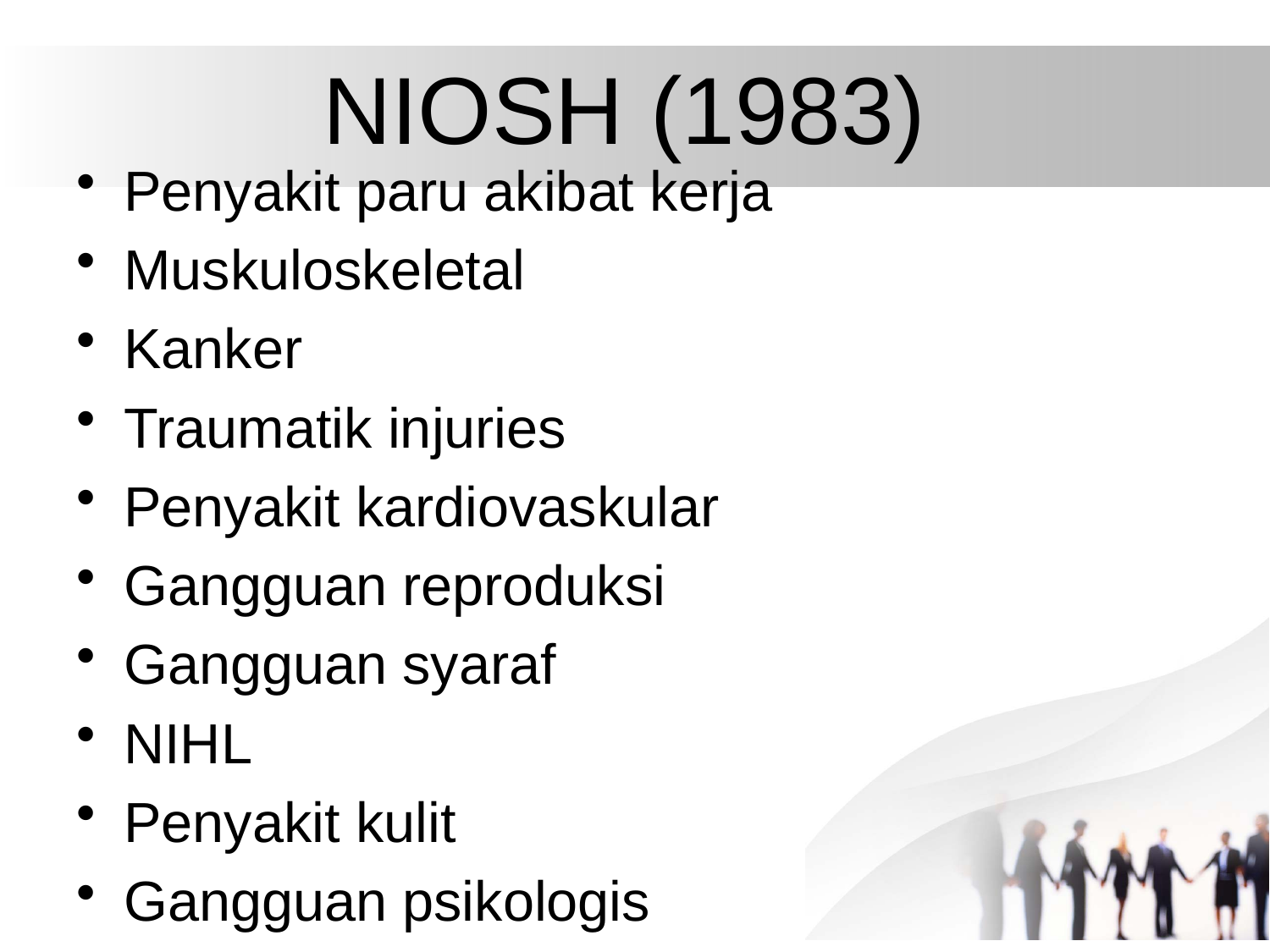

# NIOSH (1983)
Penyakit paru akibat kerja
Muskuloskeletal
Kanker
Traumatik injuries
Penyakit kardiovaskular
Gangguan reproduksi
Gangguan syaraf
NIHL
Penyakit kulit
Gangguan psikologis